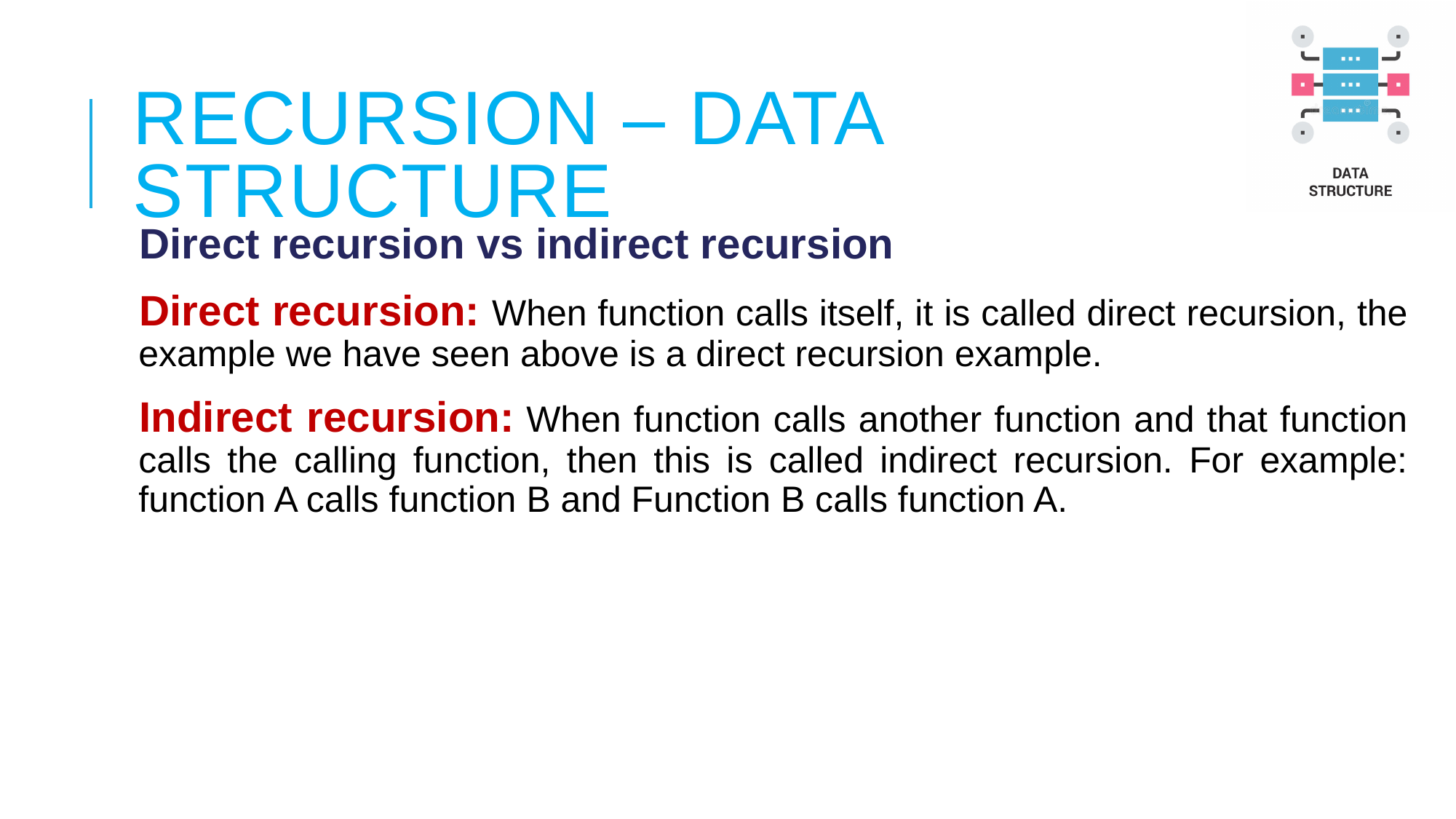

# RECURSION – DATA STRUCTURE
Direct recursion vs indirect recursion
Direct recursion: When function calls itself, it is called direct recursion, the example we have seen above is a direct recursion example.
Indirect recursion: When function calls another function and that function calls the calling function, then this is called indirect recursion. For example: function A calls function B and Function B calls function A.